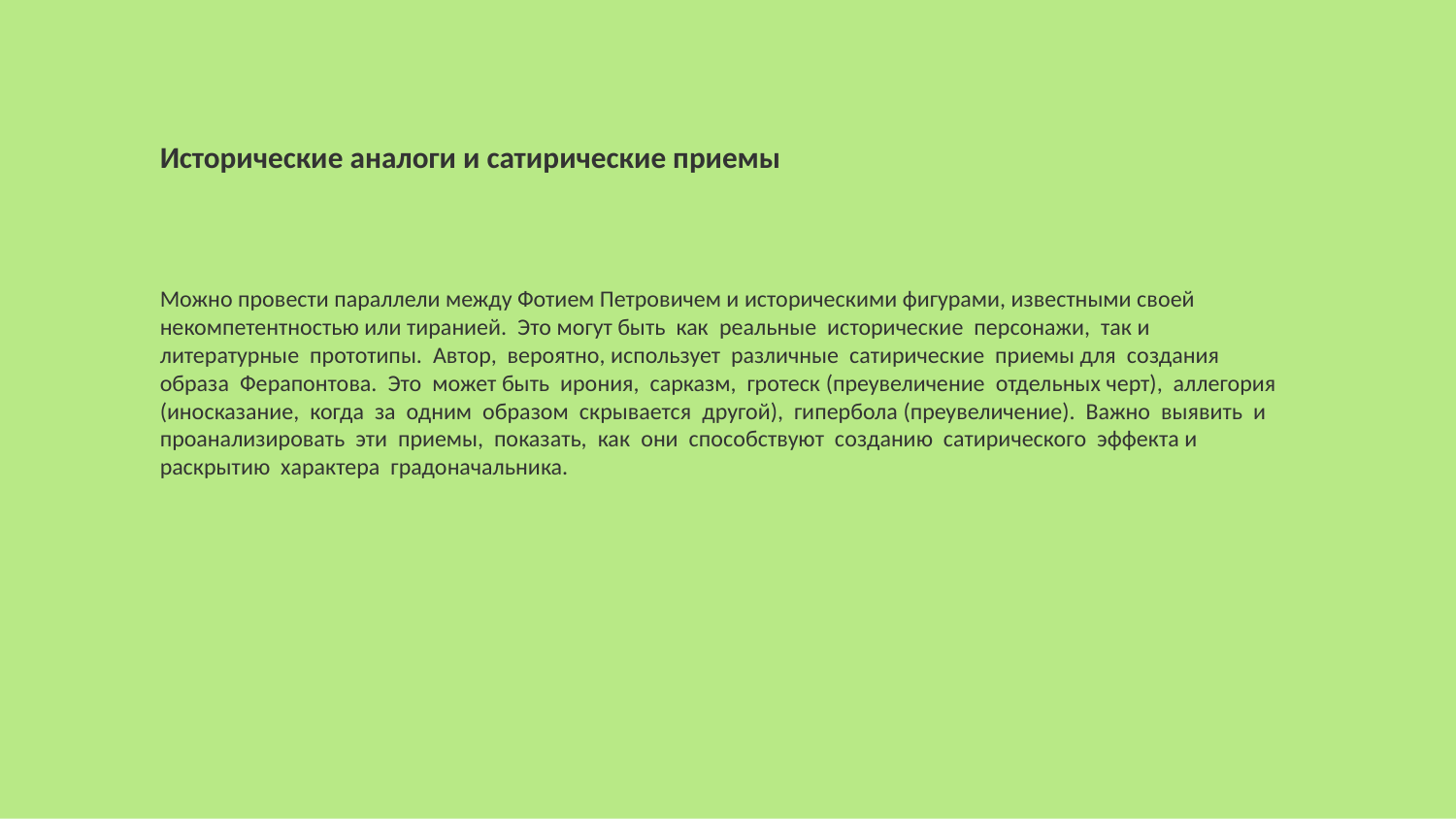

Исторические аналоги и сатирические приемы
Можно провести параллели между Фотием Петровичем и историческими фигурами, известными своей некомпетентностью или тиранией.  Это могут быть  как  реальные  исторические  персонажи,  так и  литературные  прототипы.  Автор,  вероятно, использует  различные  сатирические  приемы для  создания  образа  Ферапонтова.  Это  может быть  ирония,  сарказм,  гротеск (преувеличение  отдельных черт),  аллегория (иносказание,  когда  за  одним  образом  скрывается  другой),  гипербола (преувеличение).  Важно  выявить  и  проанализировать  эти  приемы,  показать,  как  они  способствуют  созданию  сатирического  эффекта и  раскрытию  характера  градоначальника.